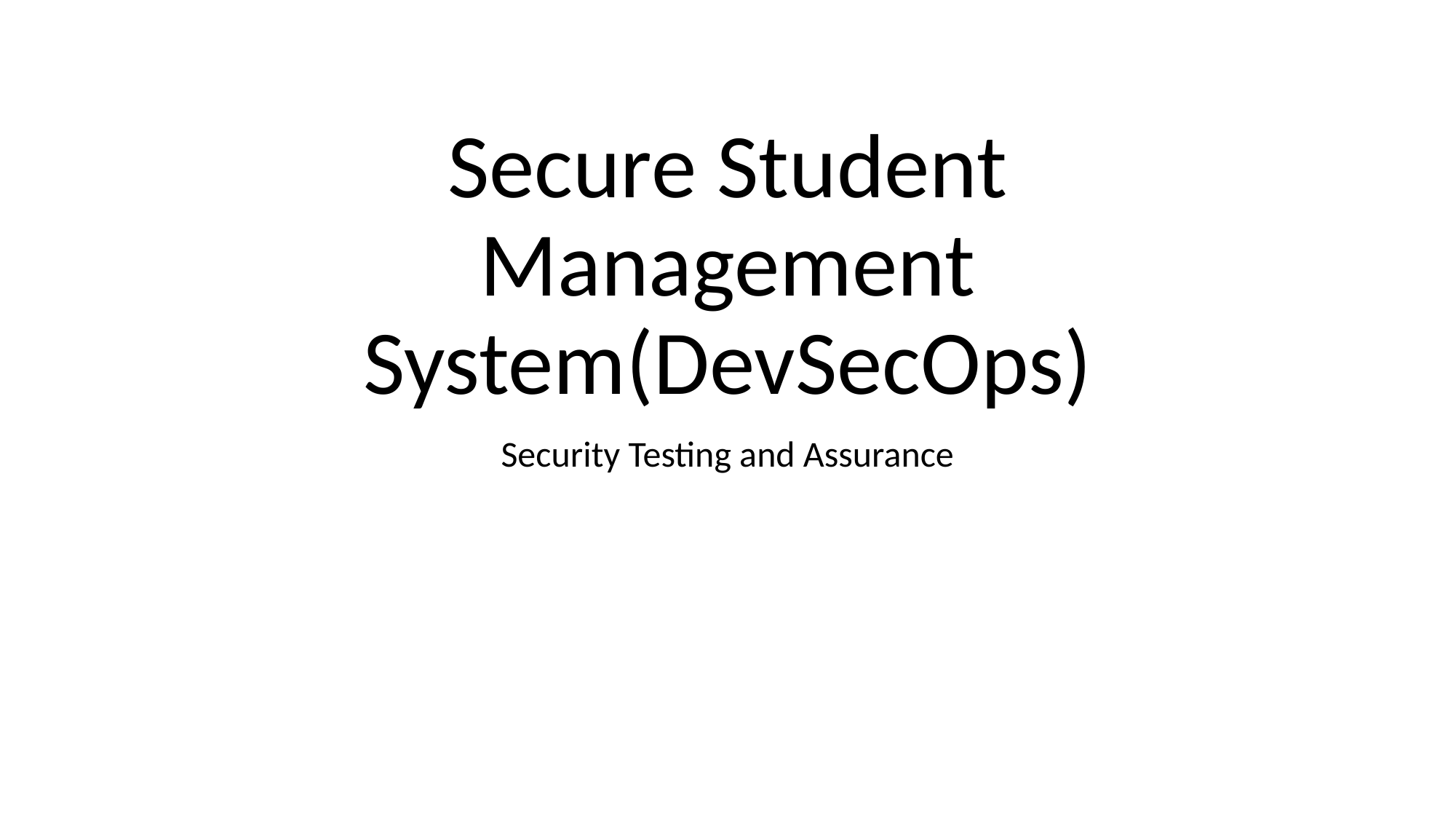

# Secure Student Management System(DevSecOps)
Security Testing and Assurance